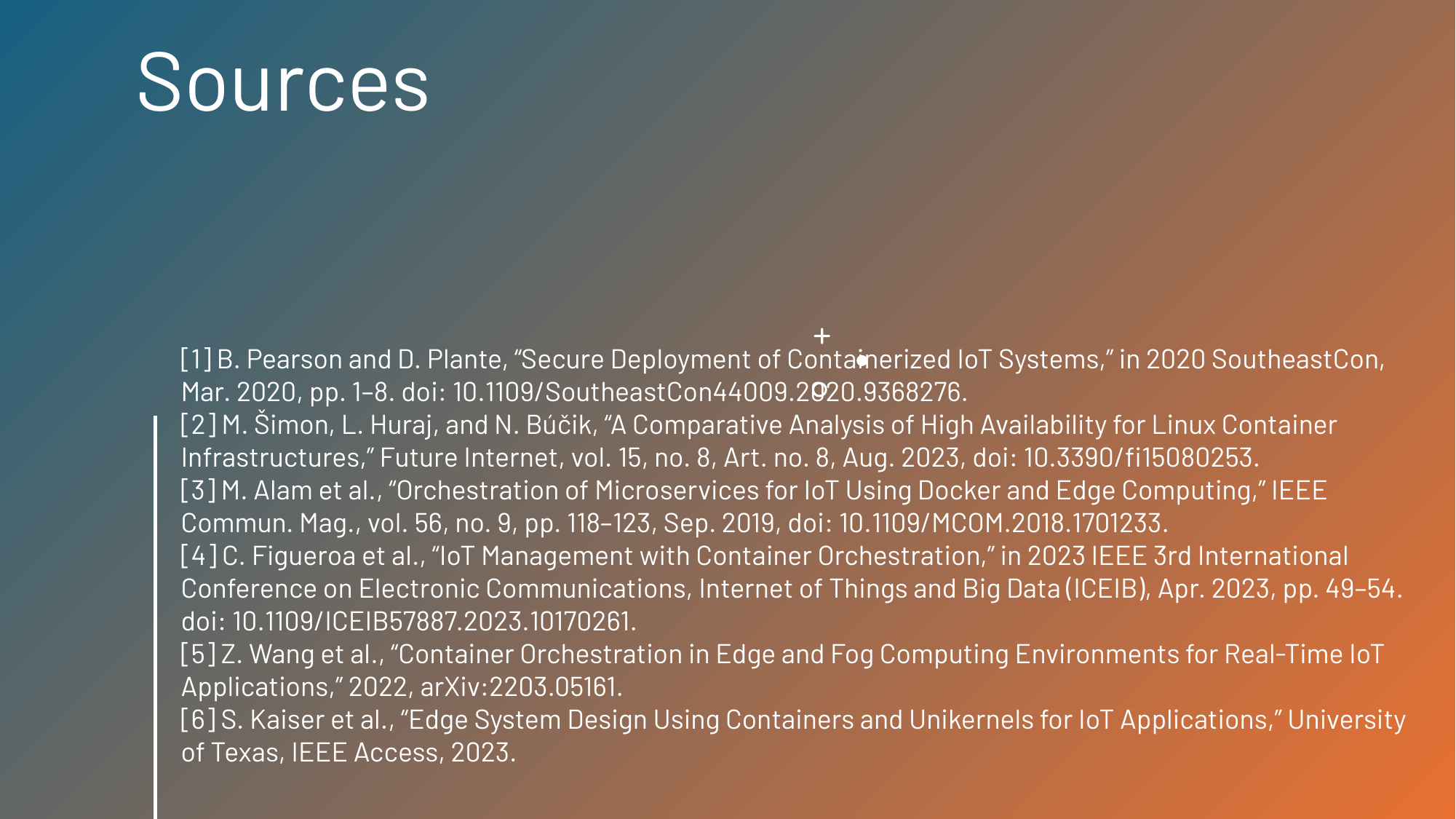

# Sources

[1] B. Pearson and D. Plante, “Secure Deployment of Containerized IoT Systems,” in 2020 SoutheastCon, Mar. 2020, pp. 1–8. doi: 10.1109/SoutheastCon44009.2020.9368276.
[2] M. Šimon, L. Huraj, and N. Búčik, “A Comparative Analysis of High Availability for Linux Container Infrastructures,” Future Internet, vol. 15, no. 8, Art. no. 8, Aug. 2023, doi: 10.3390/fi15080253.
[3] M. Alam et al., “Orchestration of Microservices for IoT Using Docker and Edge Computing,” IEEE Commun. Mag., vol. 56, no. 9, pp. 118–123, Sep. 2019, doi: 10.1109/MCOM.2018.1701233.
[4] C. Figueroa et al., “IoT Management with Container Orchestration,” in 2023 IEEE 3rd International Conference on Electronic Communications, Internet of Things and Big Data (ICEIB), Apr. 2023, pp. 49–54. doi: 10.1109/ICEIB57887.2023.10170261.
[5] Z. Wang et al., “Container Orchestration in Edge and Fog Computing Environments for Real-Time IoT Applications,” 2022, arXiv:2203.05161.
[6] S. Kaiser et al., “Edge System Design Using Containers and Unikernels for IoT Applications,” University of Texas, IEEE Access, 2023.